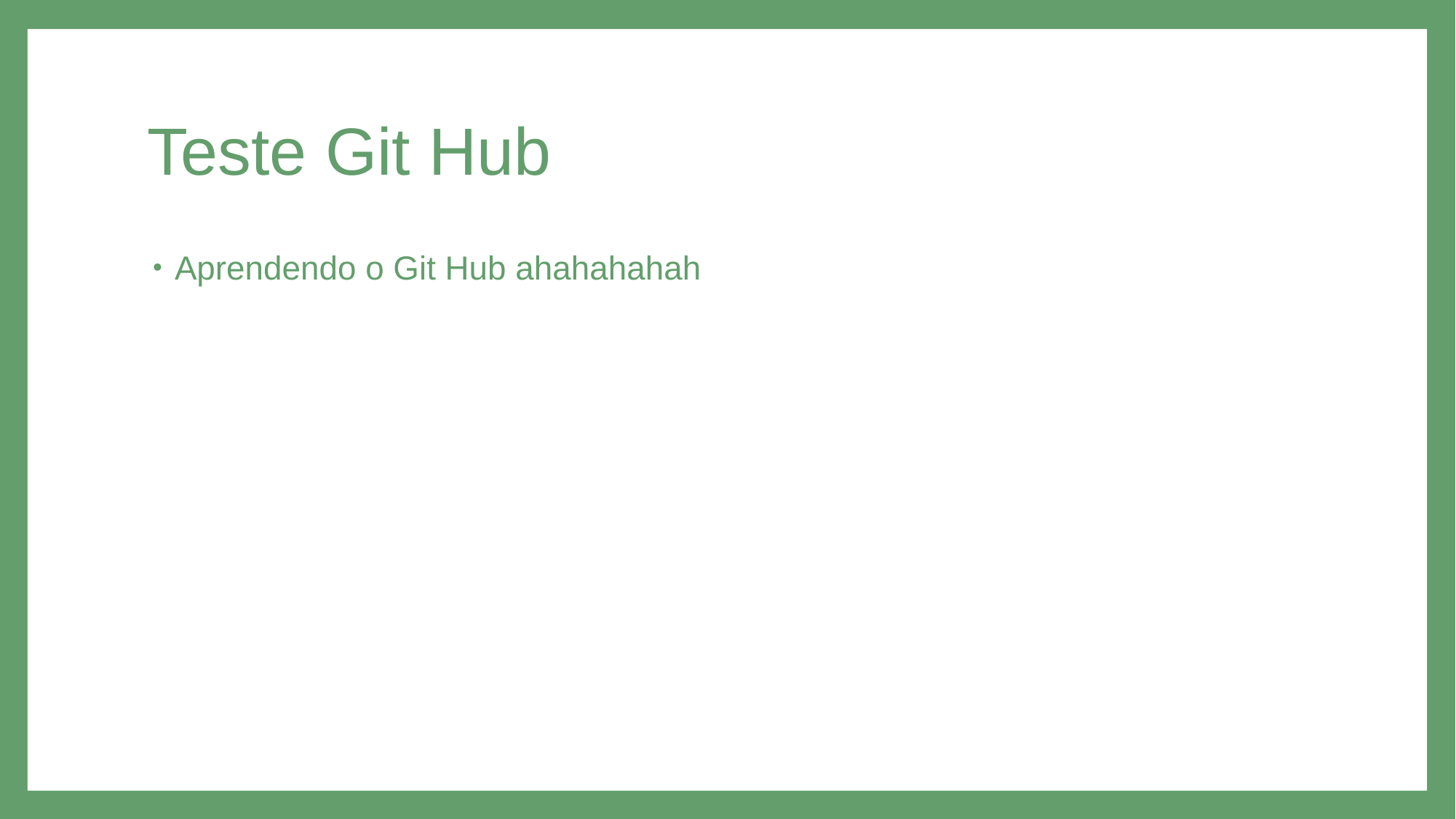

# Teste Git Hub
Aprendendo o Git Hub ahahahahah